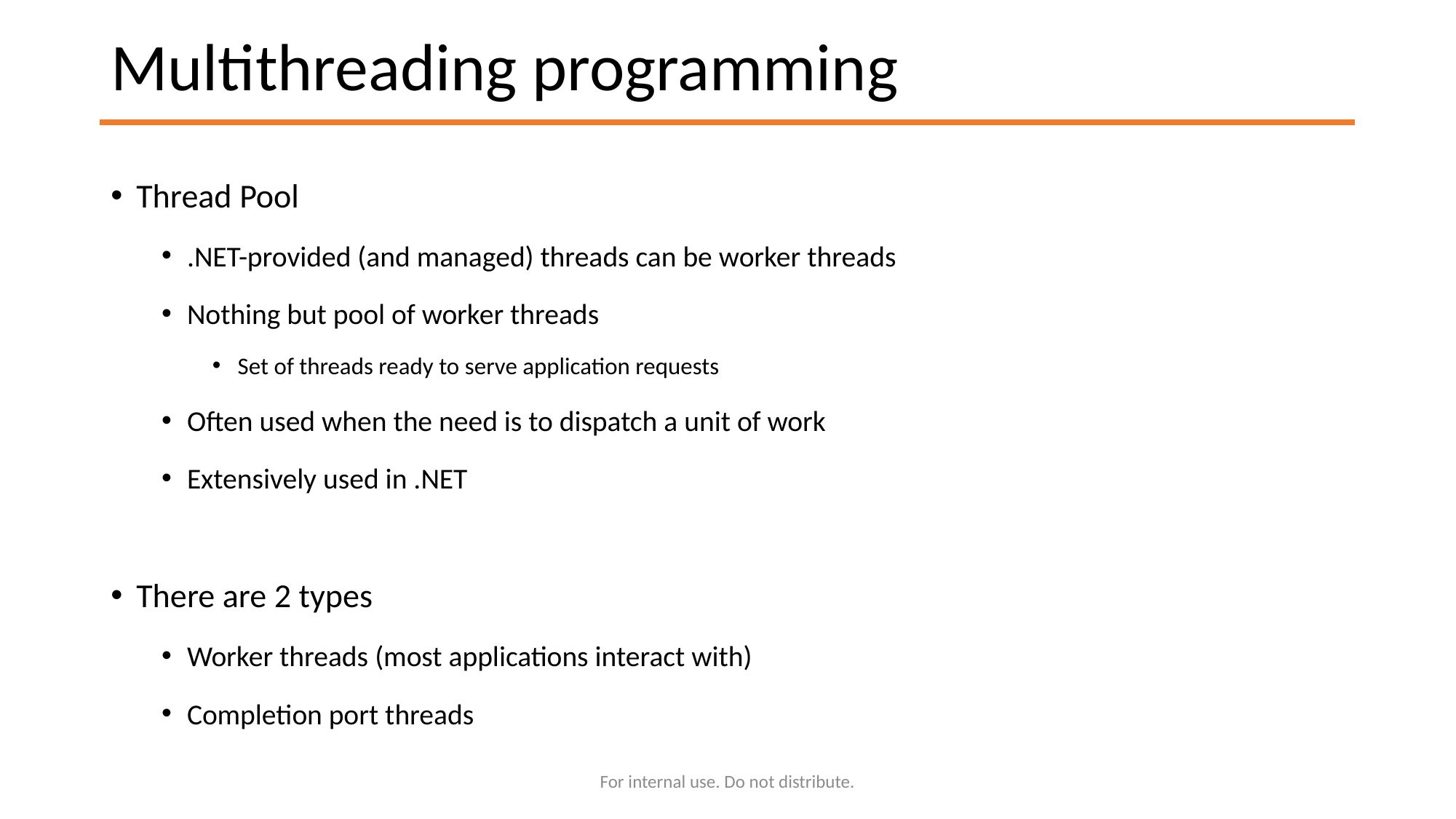

# Multithreading programming
Thread Pool
.NET-provided (and managed) threads can be worker threads
Nothing but pool of worker threads
Set of threads ready to serve application requests
Often used when the need is to dispatch a unit of work
Extensively used in .NET

There are 2 types
Worker threads (most applications interact with)
Completion port threads

For internal use. Do not distribute.